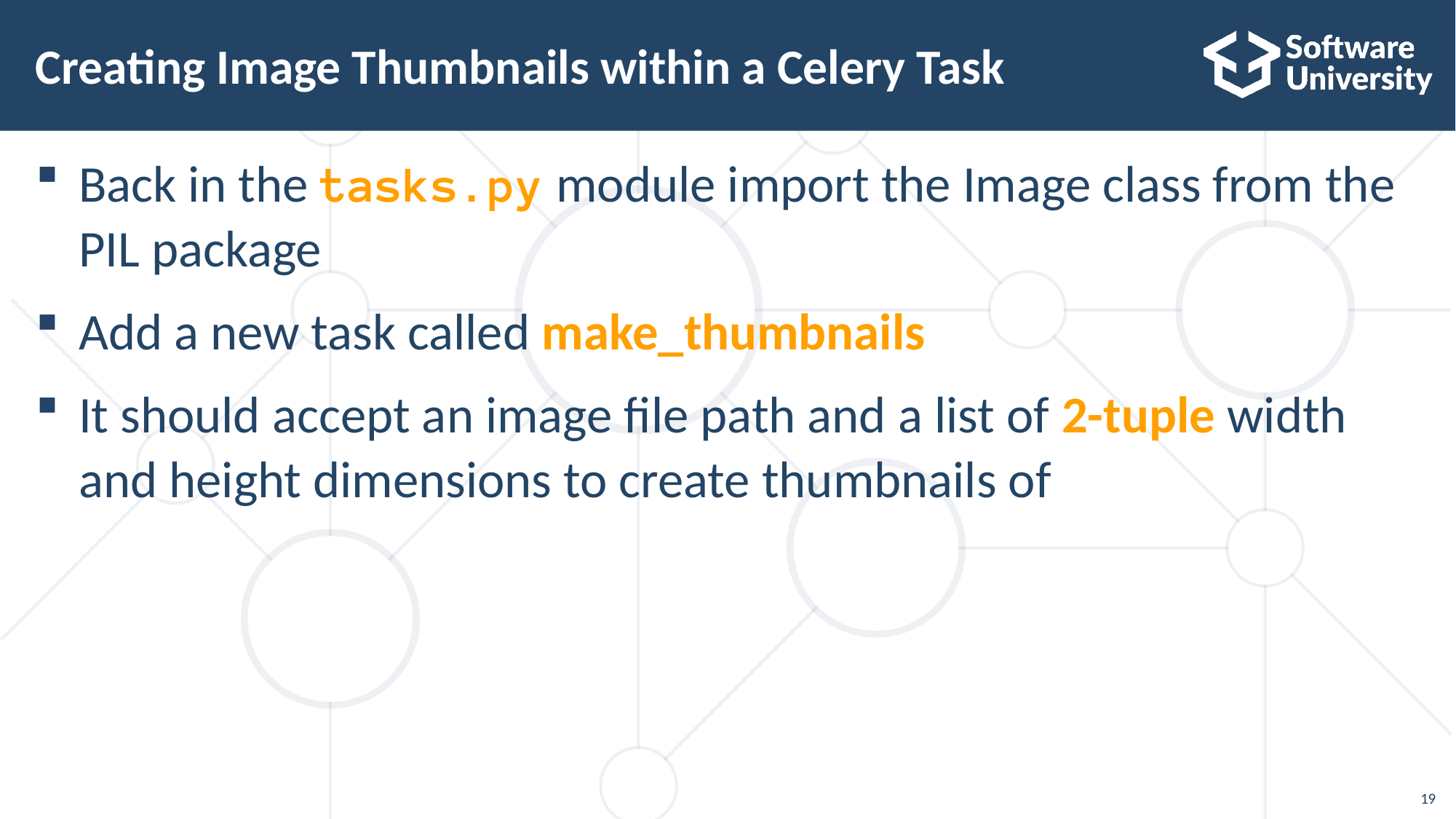

# Creating Image Thumbnails within a Celery Task
Back in the tasks.py module import the Image class from the PIL package
Add a new task called make_thumbnails
It should accept an image file path and a list of 2-tuple width and height dimensions to create thumbnails of
19